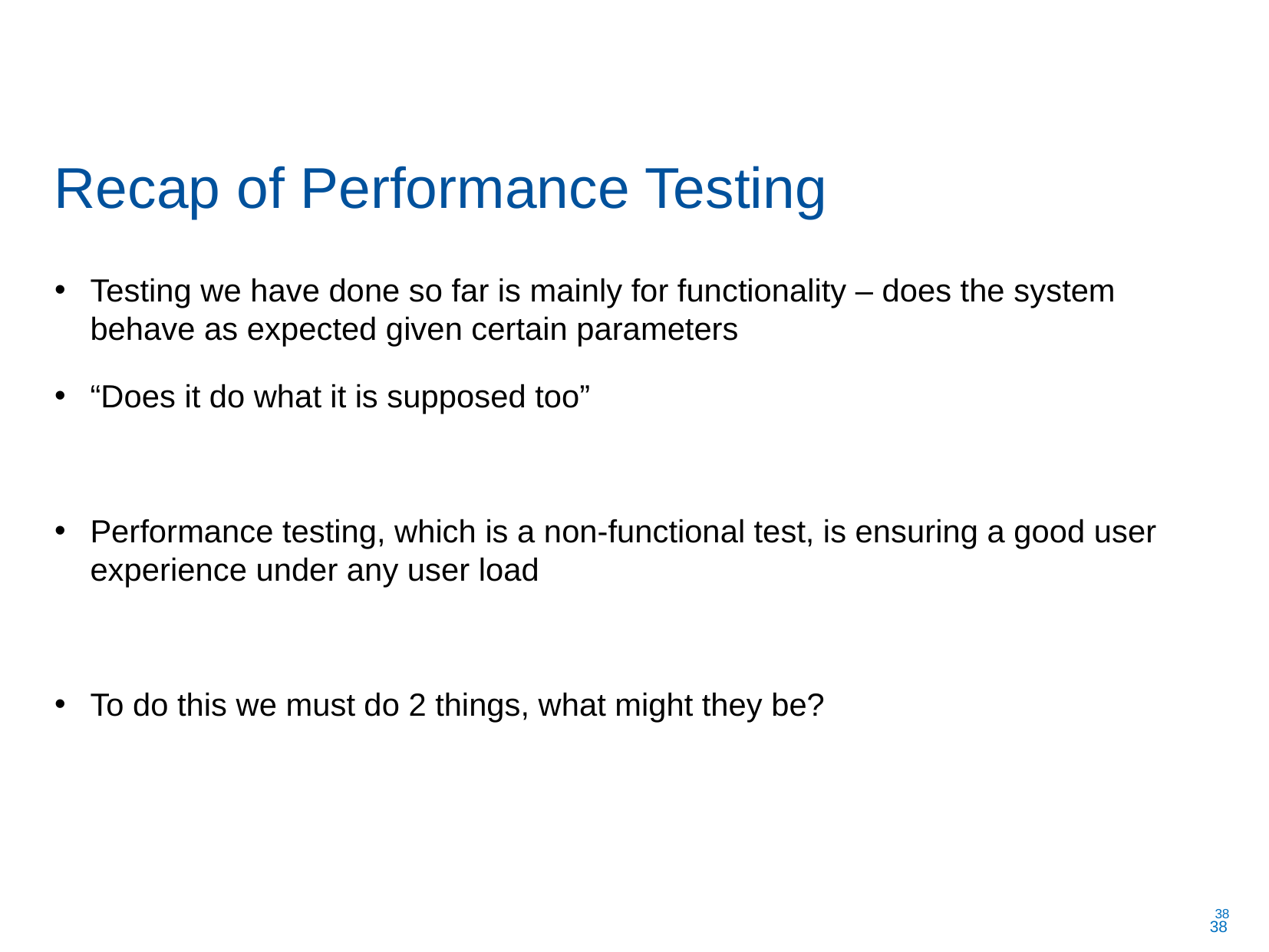

Recap of Performance Testing
Testing we have done so far is mainly for functionality – does the system behave as expected given certain parameters
“Does it do what it is supposed too”

Performance testing, which is a non-functional test, is ensuring a good user experience under any user load

To do this we must do 2 things, what might they be?